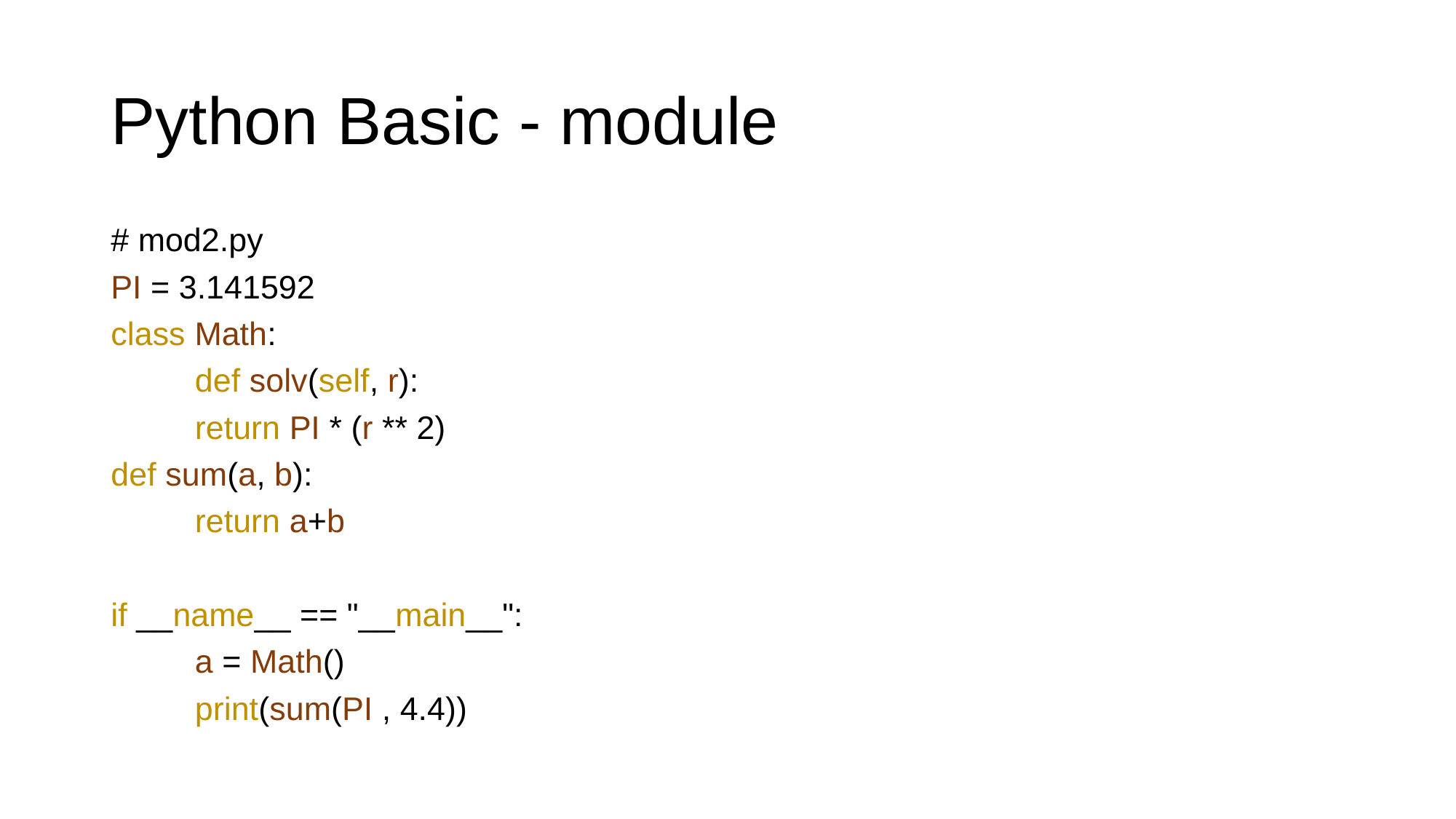

# Python Basic - module
# mod2.py
PI = 3.141592
class Math:
	def solv(self, r):
		return PI * (r ** 2)
def sum(a, b):
	return a+b

if __name__ == "__main__":
	a = Math()
	print(sum(PI , 4.4))